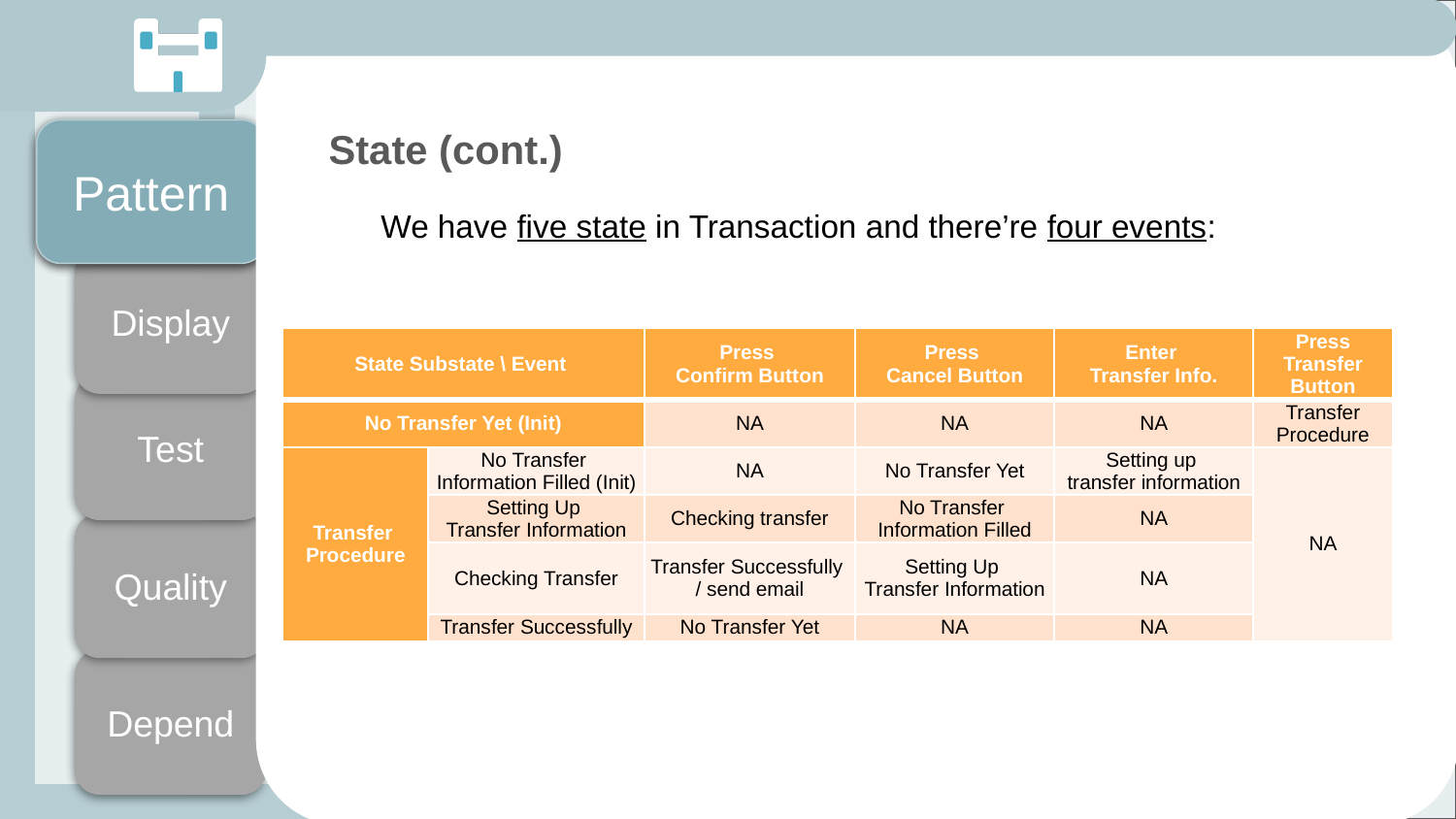

State (cont.)

We have five state in Transaction and there’re four events:
| State Substate \ Event |  | Press Confirm Button | Press Cancel Button | Enter Transfer Info. | Press Transfer Button |
| --- | --- | --- | --- | --- | --- |
| No Transfer Yet (Init) |  | NA | NA | NA | Transfer Procedure |
| Transfer Procedure | No Transfer Information Filled (Init) | NA | No Transfer Yet | Setting up transfer information | NA |
|  | Setting Up Transfer Information | Checking transfer | No Transfer Information Filled | NA |  |
|  | Checking Transfer | Transfer Successfully / send email | Setting Up Transfer Information | NA |  |
|  | Transfer Successfully | No Transfer Yet | NA | NA |  |